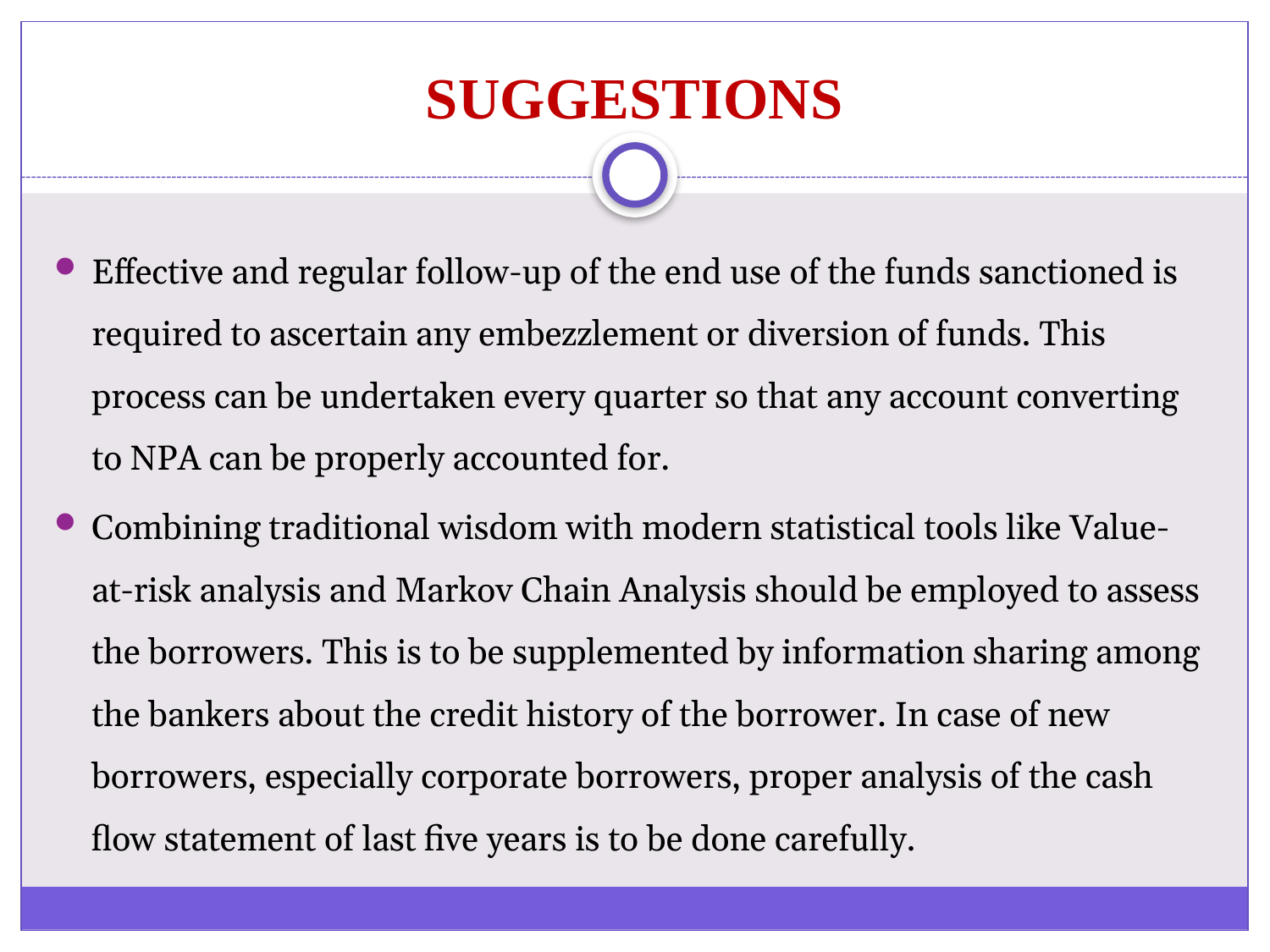

# SUGGESTIONS
Effective and regular follow-up of the end use of the funds sanctioned is required to ascertain any embezzlement or diversion of funds. This process can be undertaken every quarter so that any account converting to NPA can be properly accounted for.
Combining traditional wisdom with modern statistical tools like Value-at-risk analysis and Markov Chain Analysis should be employed to assess the borrowers. This is to be supplemented by information sharing among the bankers about the credit history of the borrower. In case of new borrowers, especially corporate borrowers, proper analysis of the cash flow statement of last five years is to be done carefully.